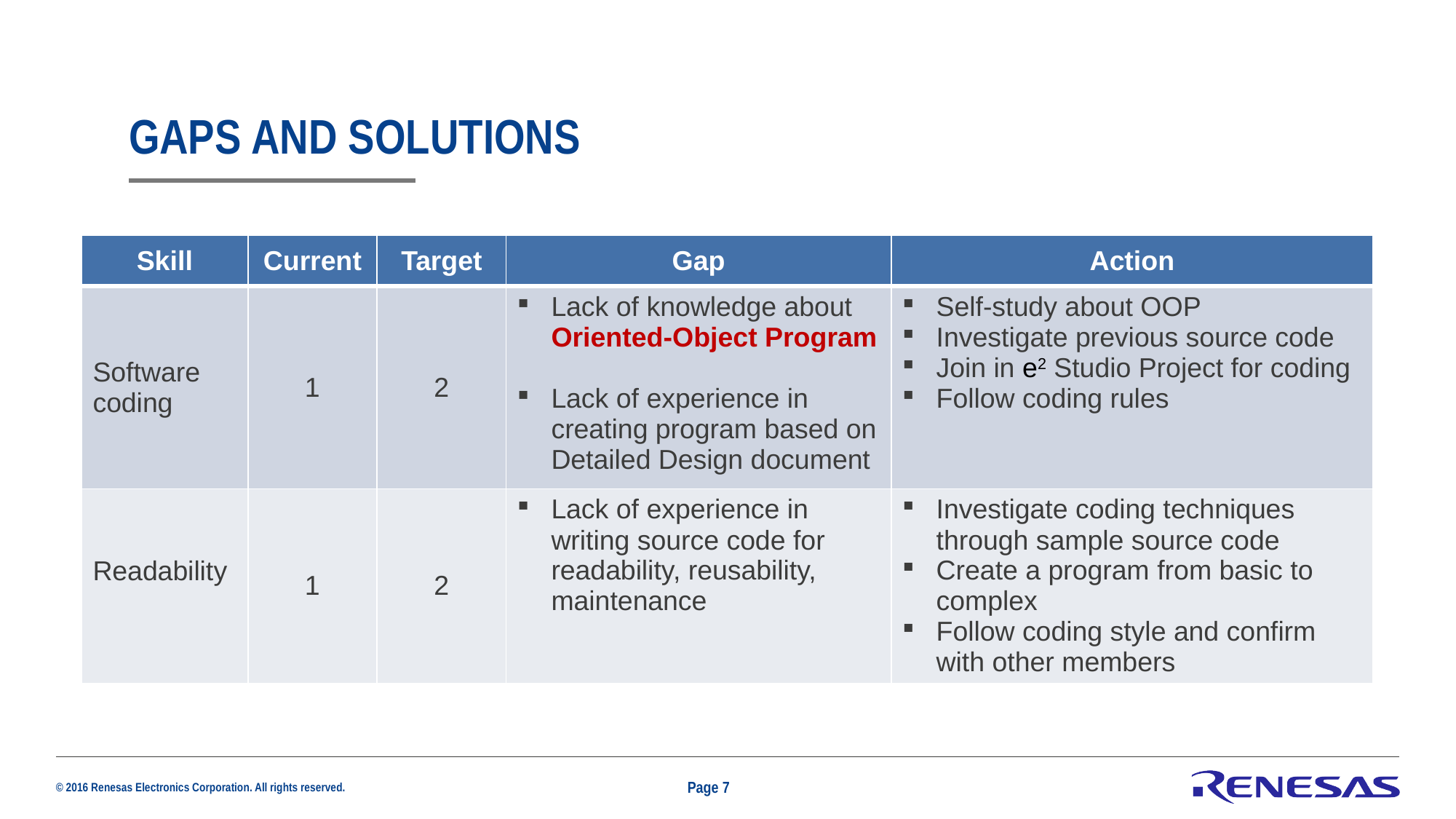

# Gaps and solutions
| Skill | Current | Target | Gap | Action |
| --- | --- | --- | --- | --- |
| Software coding | 1 | 2 | Lack of knowledge about Oriented-Object Program Lack of experience in creating program based on Detailed Design document | Self-study about OOP Investigate previous source code Join in e2 Studio Project for coding Follow coding rules |
| Readability | 1 | 2 | Lack of experience in writing source code for readability, reusability, maintenance | Investigate coding techniques through sample source code Create a program from basic to complex Follow coding style and confirm with other members |
Page 7